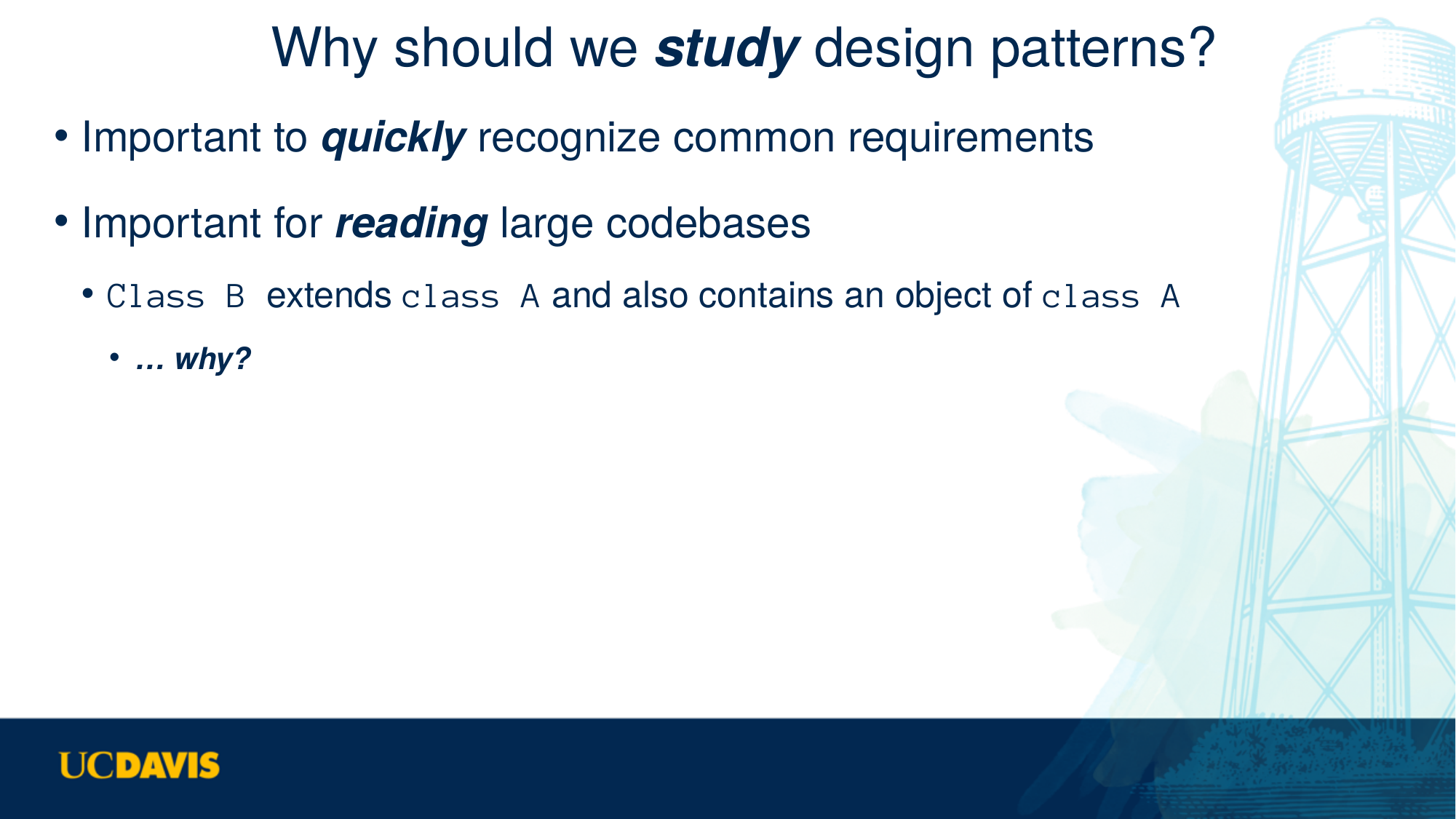

# Why should we study design patterns?
Important to quickly recognize common requirements
Important for reading large codebases
Class B extends class A and also contains an object of class A
… why?